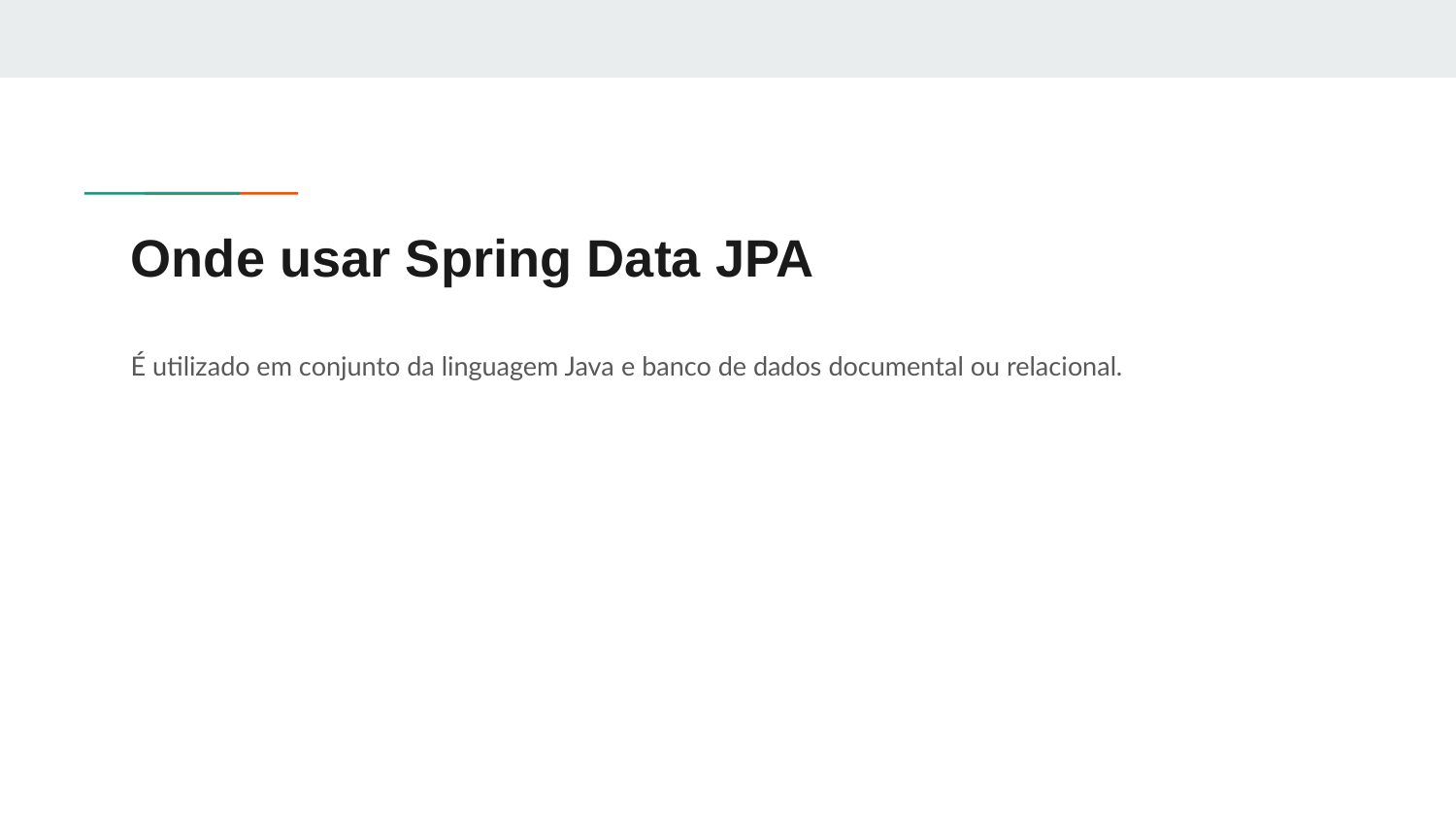

# Onde usar Spring Data JPA
É utilizado em conjunto da linguagem Java e banco de dados documental ou relacional.